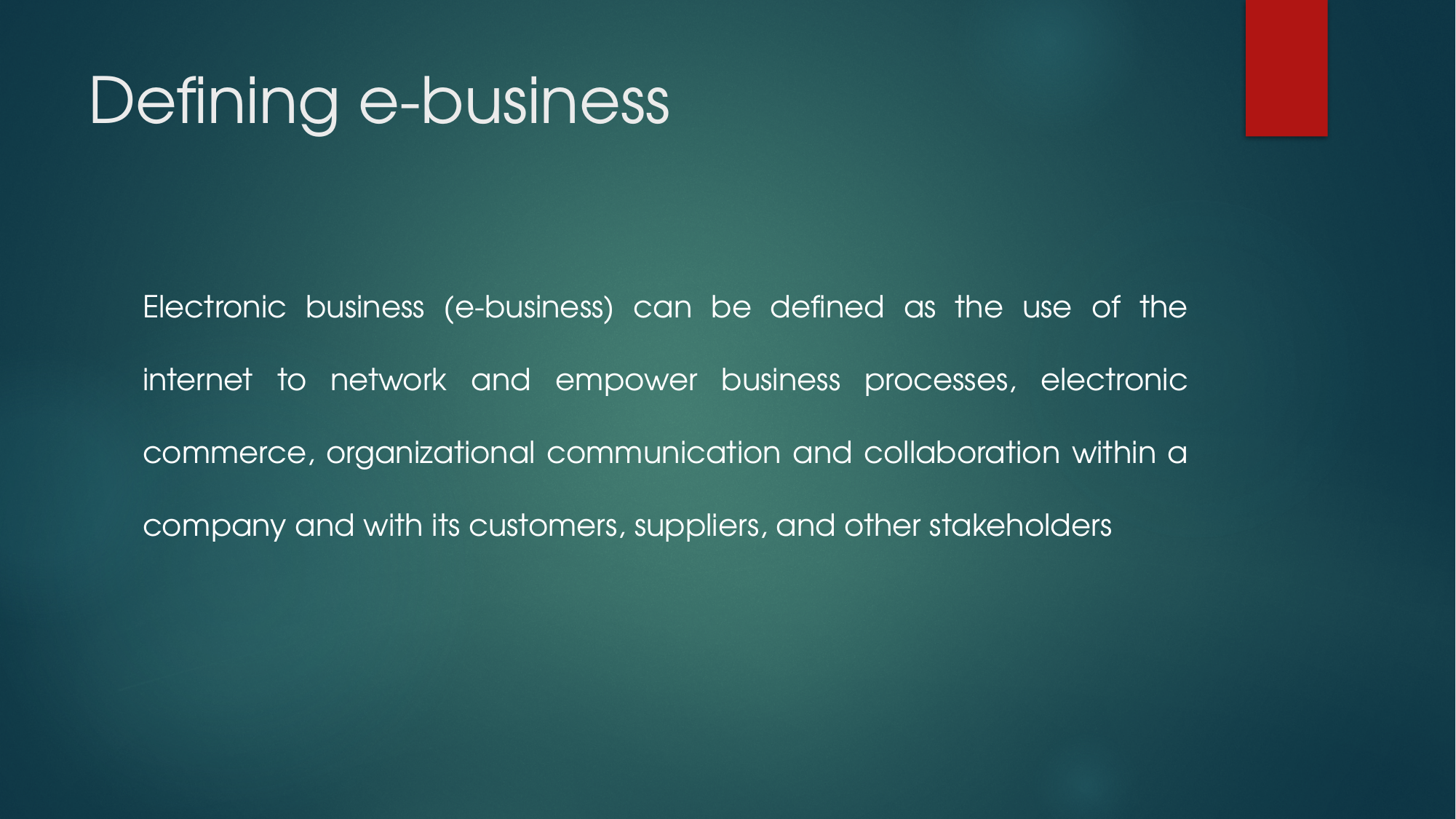

# Defining e-business
Electronic business (e-business) can be defined as the use of the internet to network and empower business processes, electronic commerce, organizational communication and collaboration within a company and with its customers, suppliers, and other stakeholders